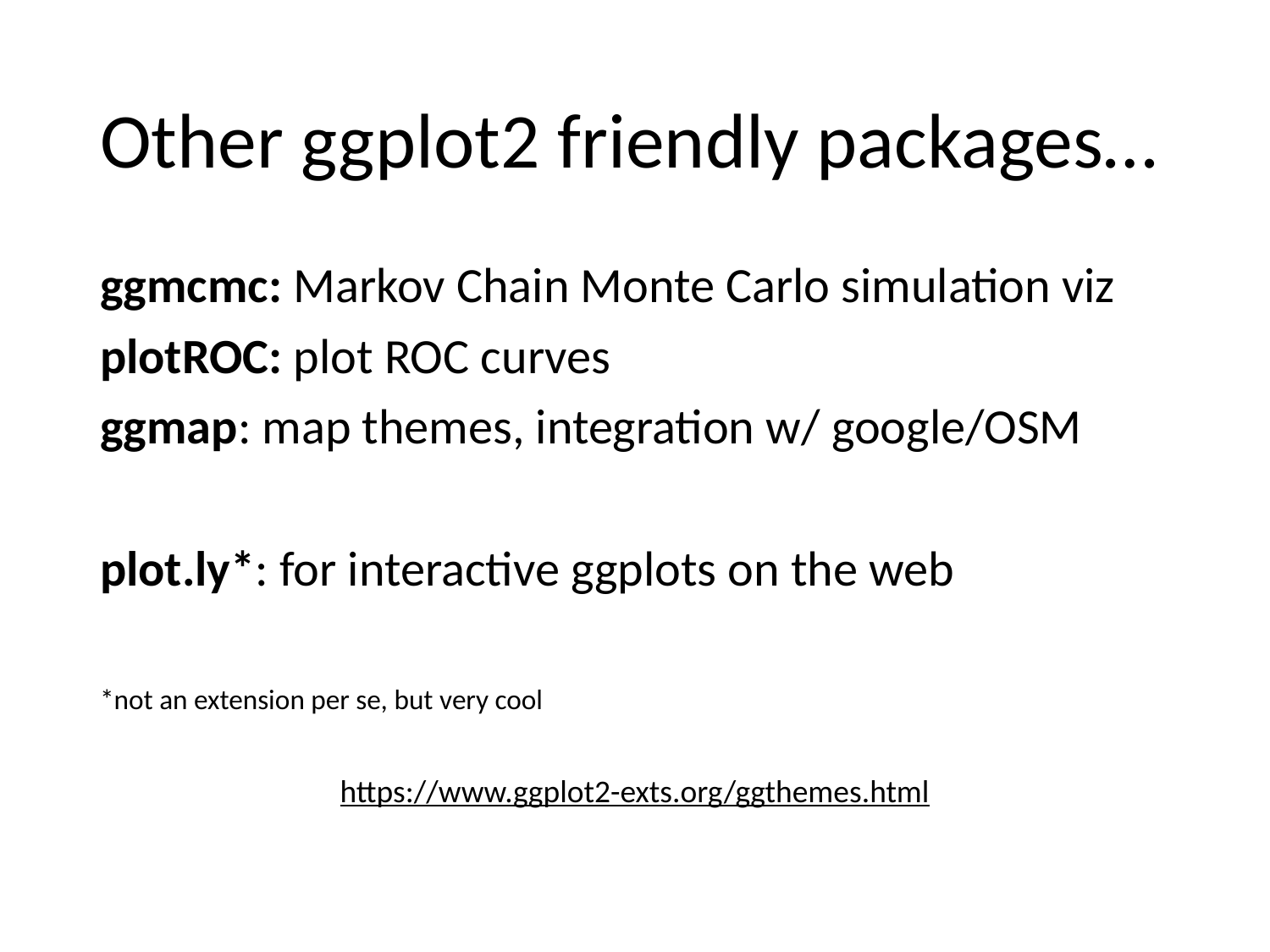

# Other ggplot2 friendly packages…
ggmcmc: Markov Chain Monte Carlo simulation viz
plotROC: plot ROC curves
ggmap: map themes, integration w/ google/OSM

plot.ly*: for interactive ggplots on the web

*not an extension per se, but very cool

https://www.ggplot2-exts.org/ggthemes.html